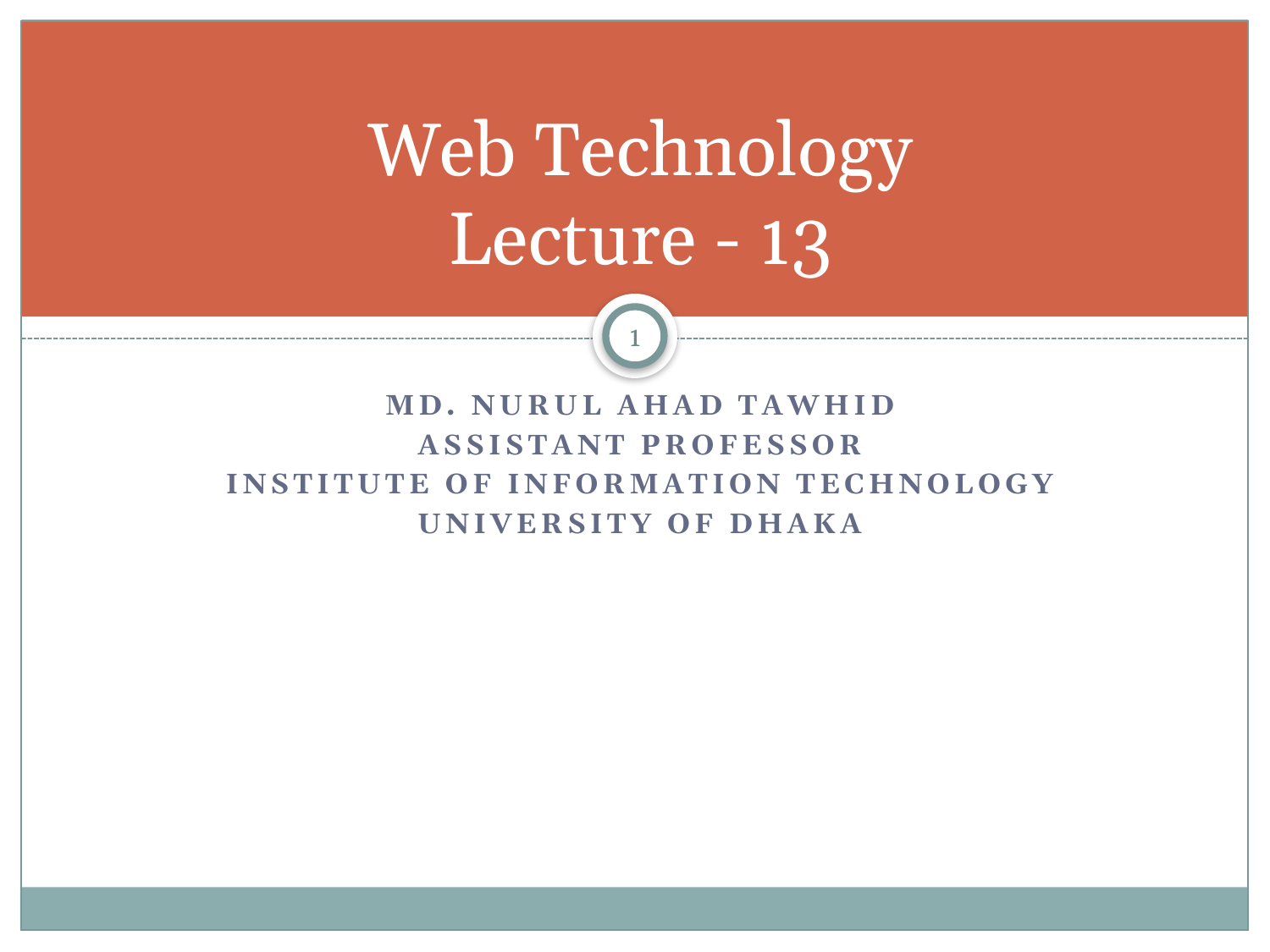

# Web Technology Lecture - 13
1
Md. Nurul ahad tawhid
Assistant professor
Institute of information technology
University of dhaka